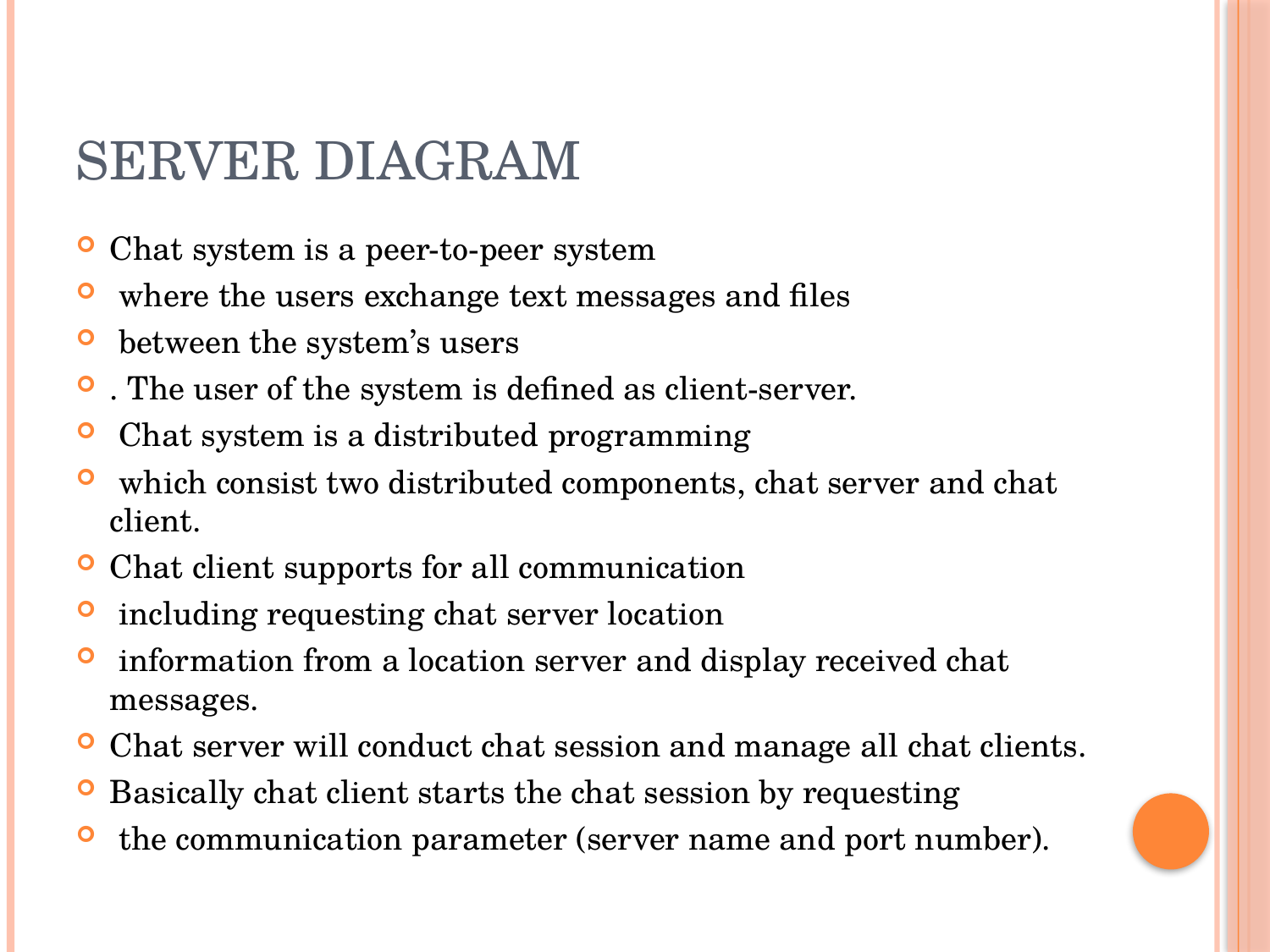

# Server Diagram
Chat system is a peer-to-peer system
 where the users exchange text messages and files
 between the system’s users
. The user of the system is defined as client-server.
 Chat system is a distributed programming
 which consist two distributed components, chat server and chat client.
Chat client supports for all communication
 including requesting chat server location
 information from a location server and display received chat messages.
Chat server will conduct chat session and manage all chat clients.
Basically chat client starts the chat session by requesting
 the communication parameter (server name and port number).